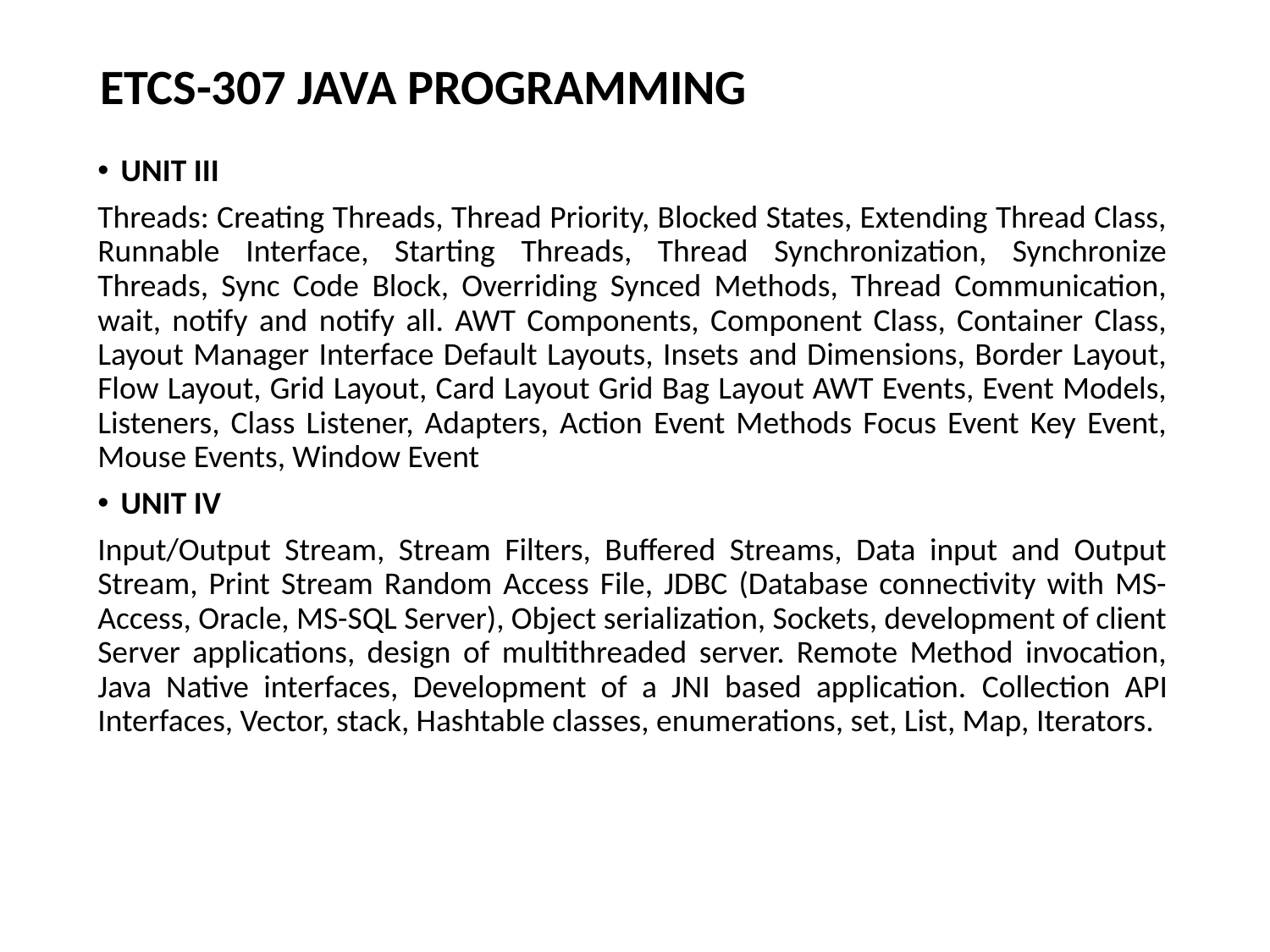

# ETCS-307 JAVA PROGRAMMING
UNIT III
Threads: Creating Threads, Thread Priority, Blocked States, Extending Thread Class, Runnable Interface, Starting Threads, Thread Synchronization, Synchronize Threads, Sync Code Block, Overriding Synced Methods, Thread Communication, wait, notify and notify all. AWT Components, Component Class, Container Class, Layout Manager Interface Default Layouts, Insets and Dimensions, Border Layout, Flow Layout, Grid Layout, Card Layout Grid Bag Layout AWT Events, Event Models, Listeners, Class Listener, Adapters, Action Event Methods Focus Event Key Event, Mouse Events, Window Event
UNIT IV
Input/Output Stream, Stream Filters, Buffered Streams, Data input and Output Stream, Print Stream Random Access File, JDBC (Database connectivity with MS-Access, Oracle, MS-SQL Server), Object serialization, Sockets, development of client Server applications, design of multithreaded server. Remote Method invocation, Java Native interfaces, Development of a JNI based application. Collection API Interfaces, Vector, stack, Hashtable classes, enumerations, set, List, Map, Iterators.